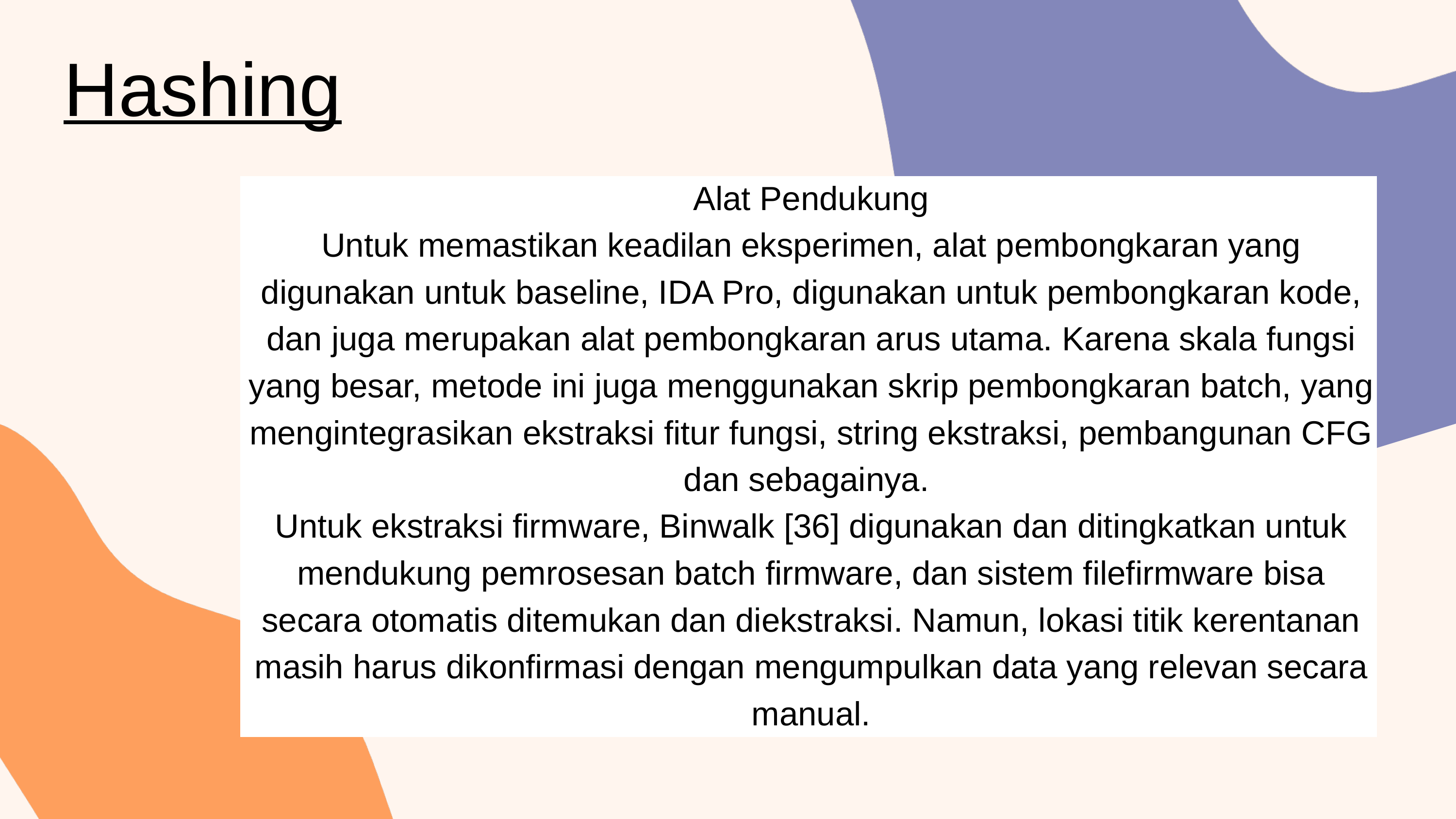

Hashing
Alat Pendukung
Untuk memastikan keadilan eksperimen, alat pembongkaran yang digunakan untuk baseline, IDA Pro, digunakan untuk pembongkaran kode, dan juga merupakan alat pembongkaran arus utama. Karena skala fungsi yang besar, metode ini juga menggunakan skrip pembongkaran batch, yang mengintegrasikan ekstraksi fitur fungsi, string ekstraksi, pembangunan CFG dan sebagainya.
Untuk ekstraksi firmware, Binwalk [36] digunakan dan ditingkatkan untuk mendukung pemrosesan batch firmware, dan sistem filefirmware bisa secara otomatis ditemukan dan diekstraksi. Namun, lokasi titik kerentanan masih harus dikonfirmasi dengan mengumpulkan data yang relevan secara manual.